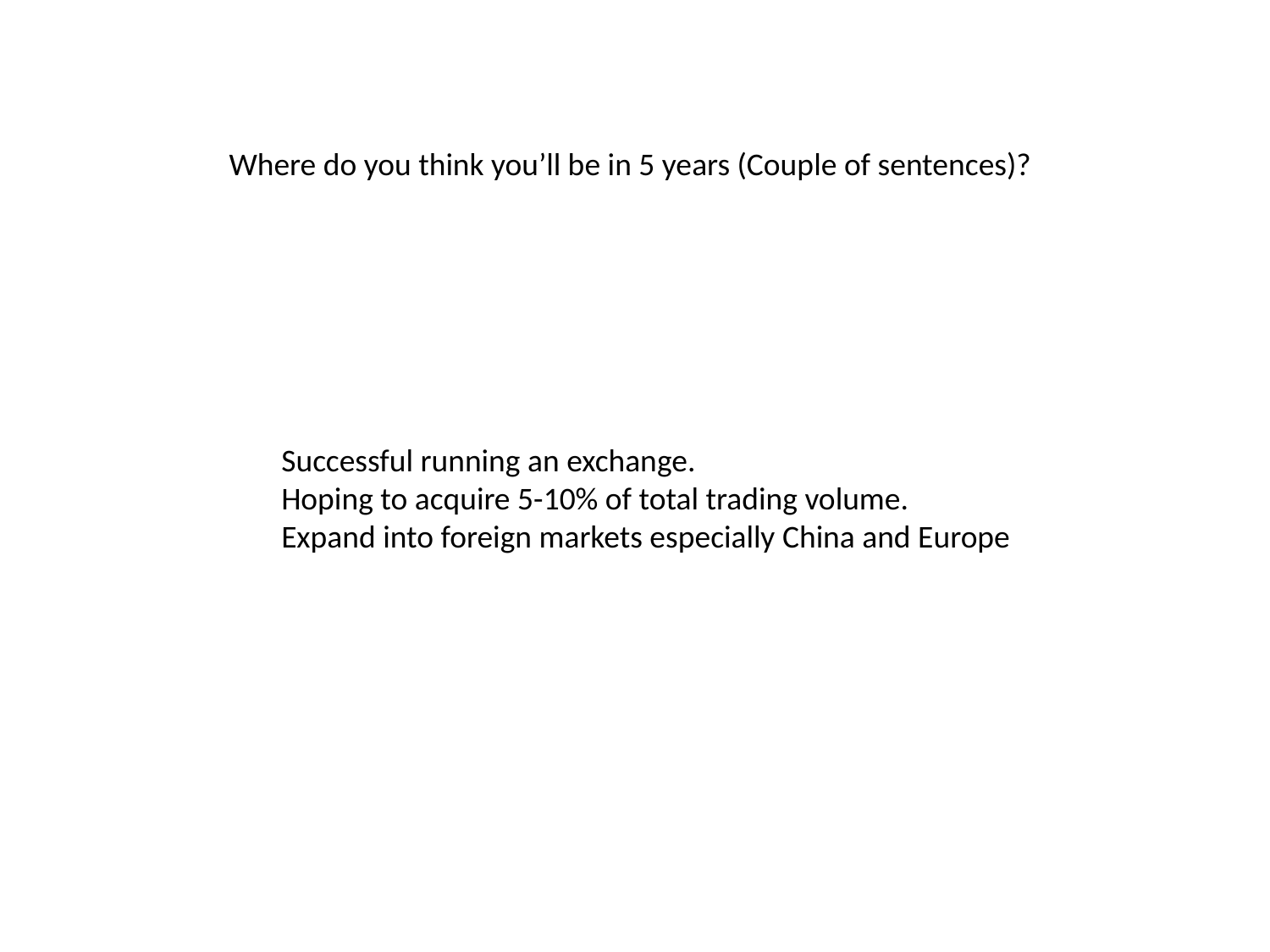

Where do you think you’ll be in 5 years (Couple of sentences)?
Successful running an exchange.
Hoping to acquire 5-10% of total trading volume.
Expand into foreign markets especially China and Europe